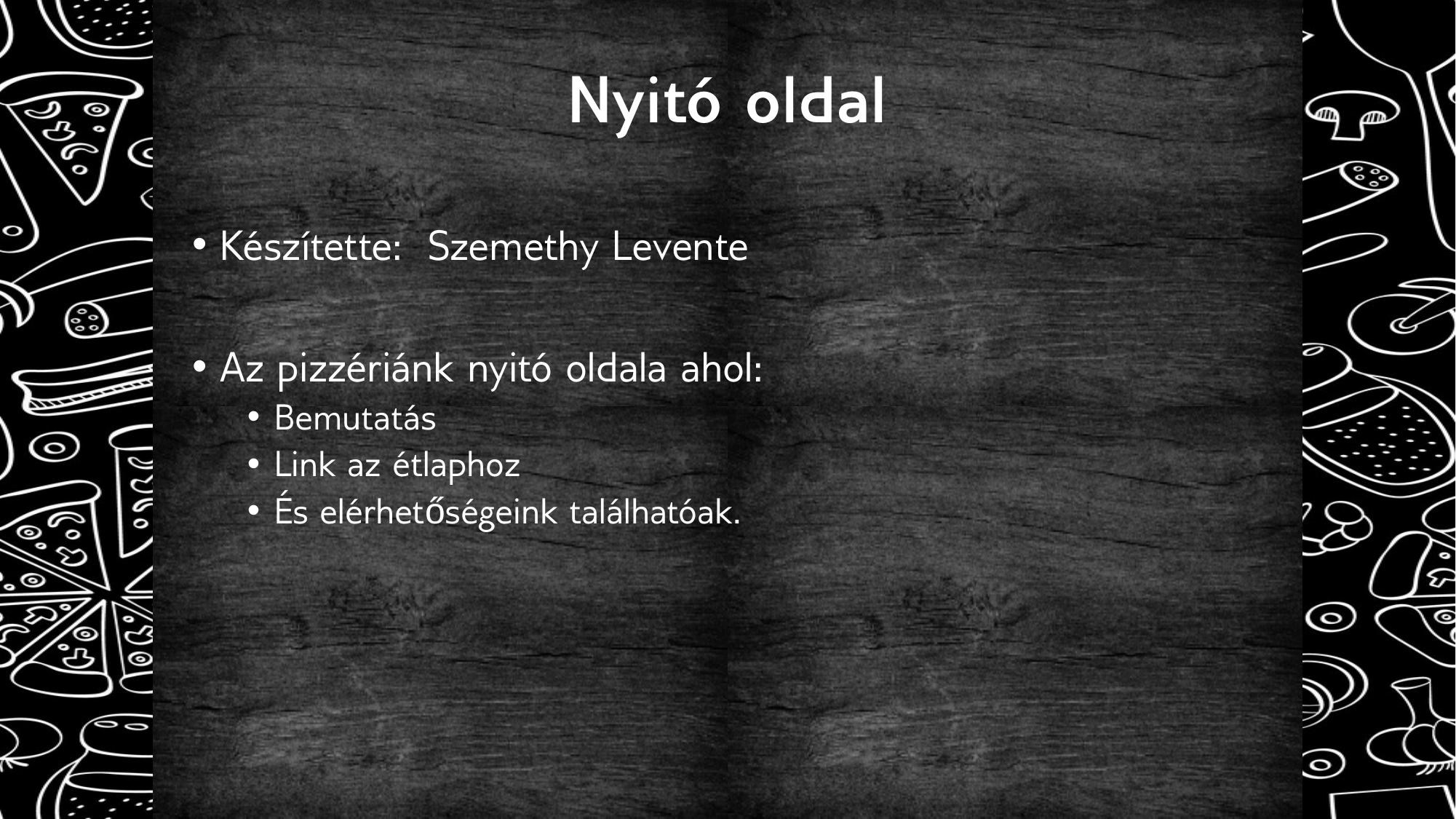

# Nyitó oldal
Készítette:  Szemethy Levente

Az pizzériánk nyitó oldala ahol:
Bemutatás
Link az étlaphoz
És elérhetőségeink találhatóak.